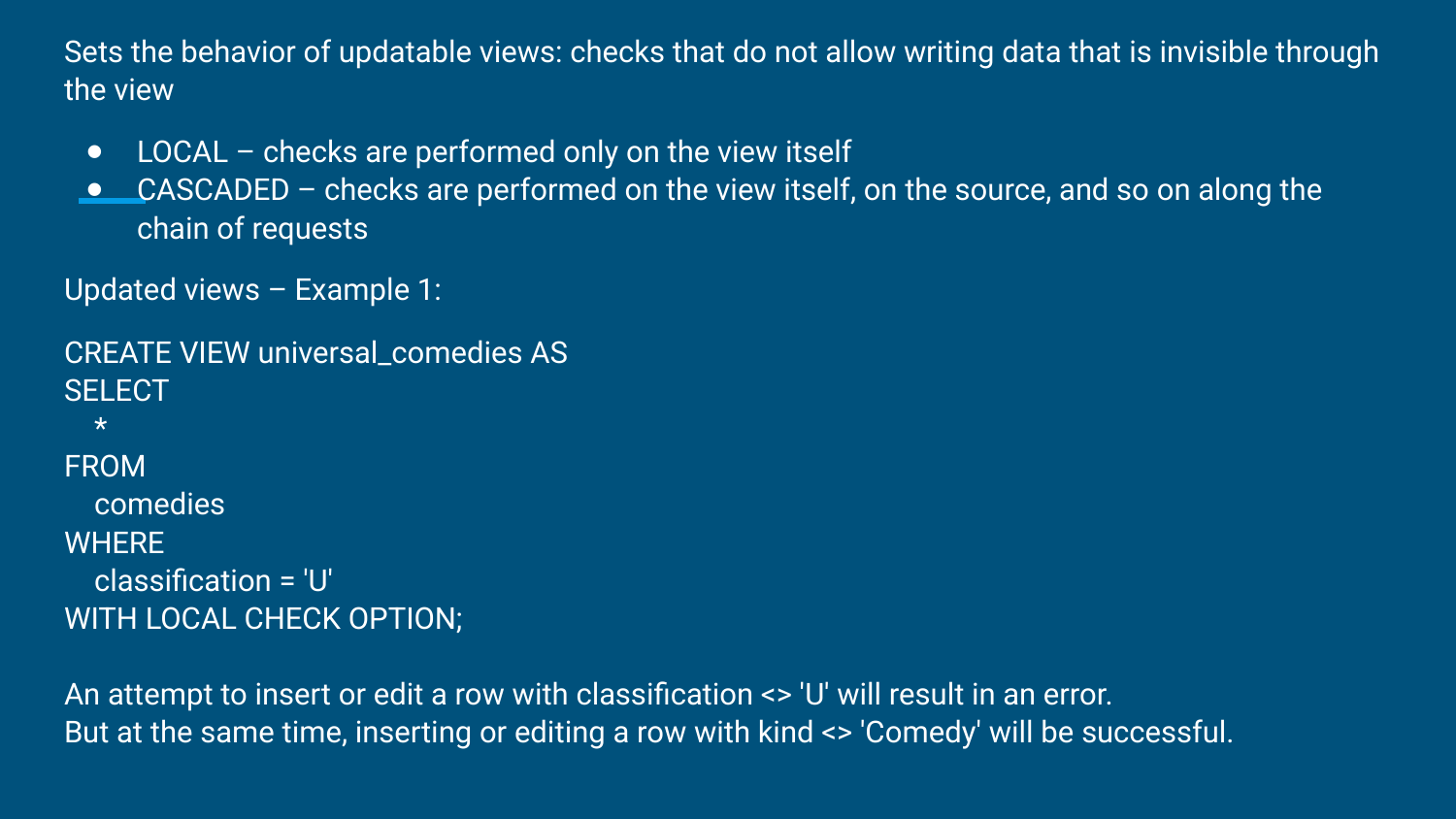

Sets the behavior of updatable views: checks that do not allow writing data that is invisible through the view
LOCAL – checks are performed only on the view itself
CASCADED – checks are performed on the view itself, on the source, and so on along the chain of requests
Updated views – Example 1:
CREATE VIEW universal_comedies AS
SELECT
    *
FROM
    comedies
WHERE
    classification = 'U'
WITH LOCAL CHECK OPTION;

An attempt to insert or edit a row with classification <> 'U' will result in an error.
But at the same time, inserting or editing a row with kind <> 'Comedy' will be successful.